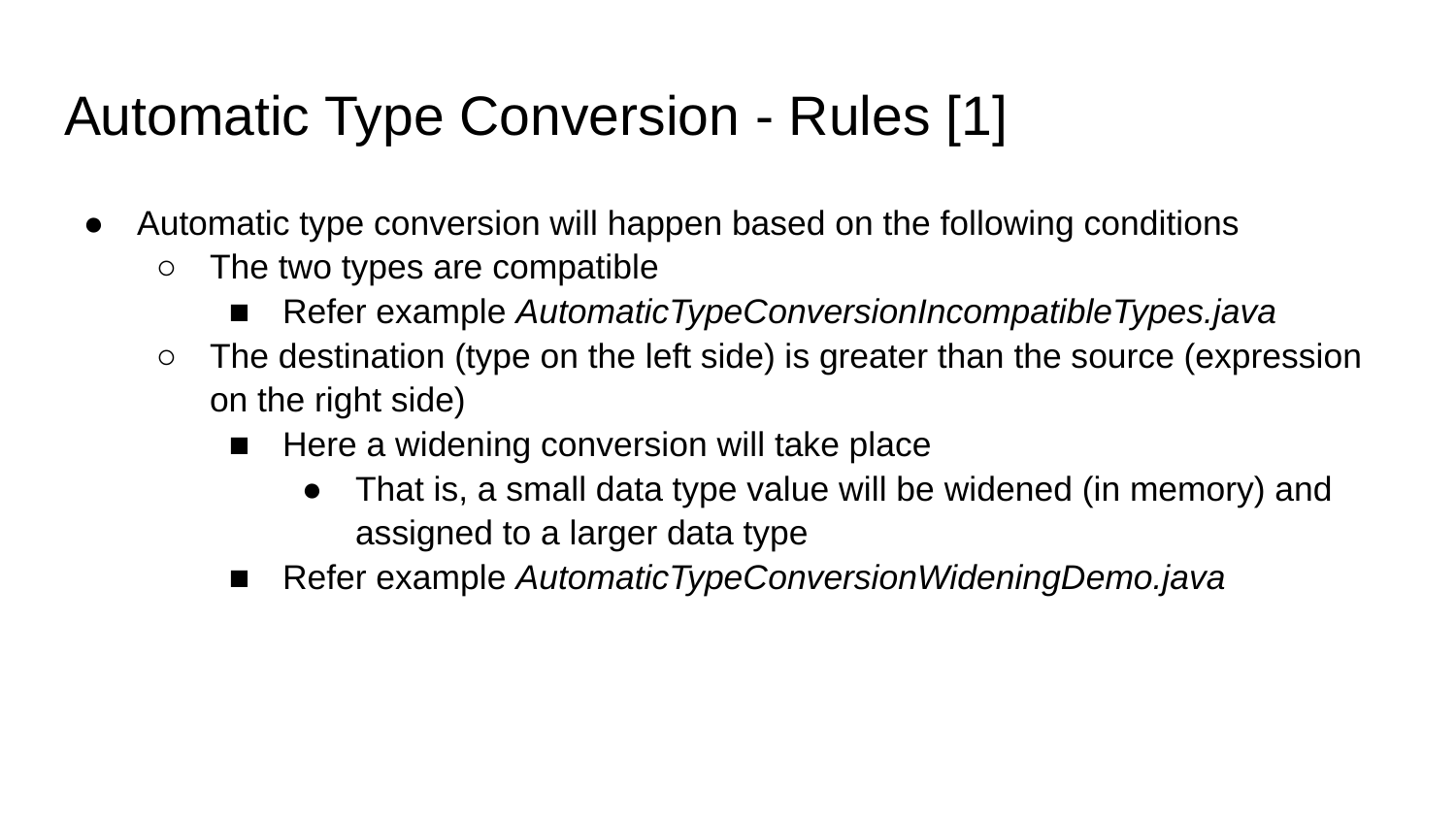

# Automatic Type Conversion - Rules [1]
Automatic type conversion will happen based on the following conditions
The two types are compatible
Refer example AutomaticTypeConversionIncompatibleTypes.java
The destination (type on the left side) is greater than the source (expression on the right side)
Here a widening conversion will take place
That is, a small data type value will be widened (in memory) and assigned to a larger data type
Refer example AutomaticTypeConversionWideningDemo.java